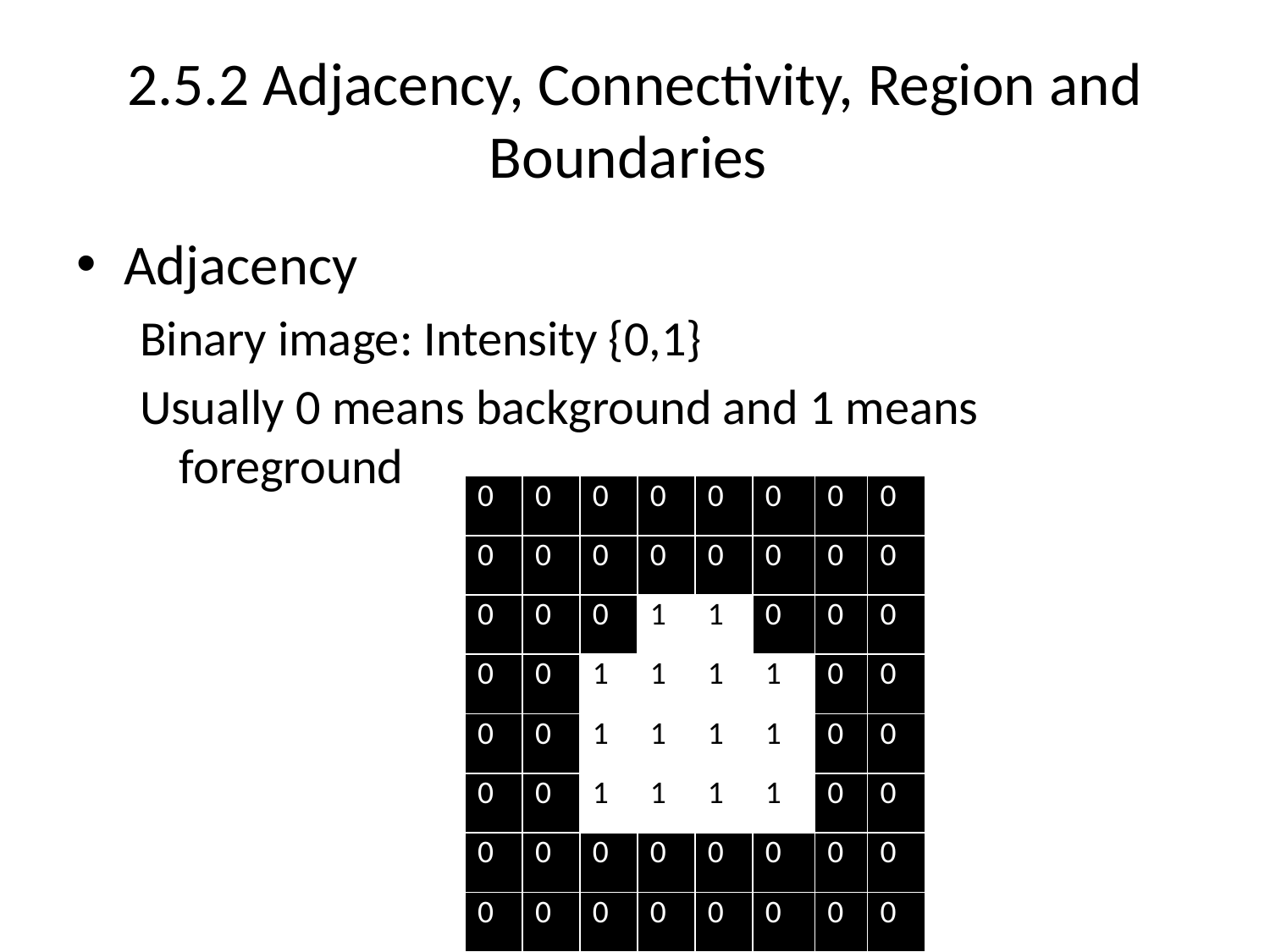

# 2.5.2 Adjacency, Connectivity, Region and Boundaries
Adjacency
Binary image: Intensity {0,1}
Usually 0 means background and 1 means foreground

| 0 | 0 | 0 | 0 | 0 | 0 | 0 | 0 |
| --- | --- | --- | --- | --- | --- | --- | --- |
| 0 | 0 | 0 | 0 | 0 | 0 | 0 | 0 |
| 0 | 0 | 0 | 1 | 1 | 0 | 0 | 0 |
| 0 | 0 | 1 | 1 | 1 | 1 | 0 | 0 |
| 0 | 0 | 1 | 1 | 1 | 1 | 0 | 0 |
| 0 | 0 | 1 | 1 | 1 | 1 | 0 | 0 |
| 0 | 0 | 0 | 0 | 0 | 0 | 0 | 0 |
| 0 | 0 | 0 | 0 | 0 | 0 | 0 | 0 |